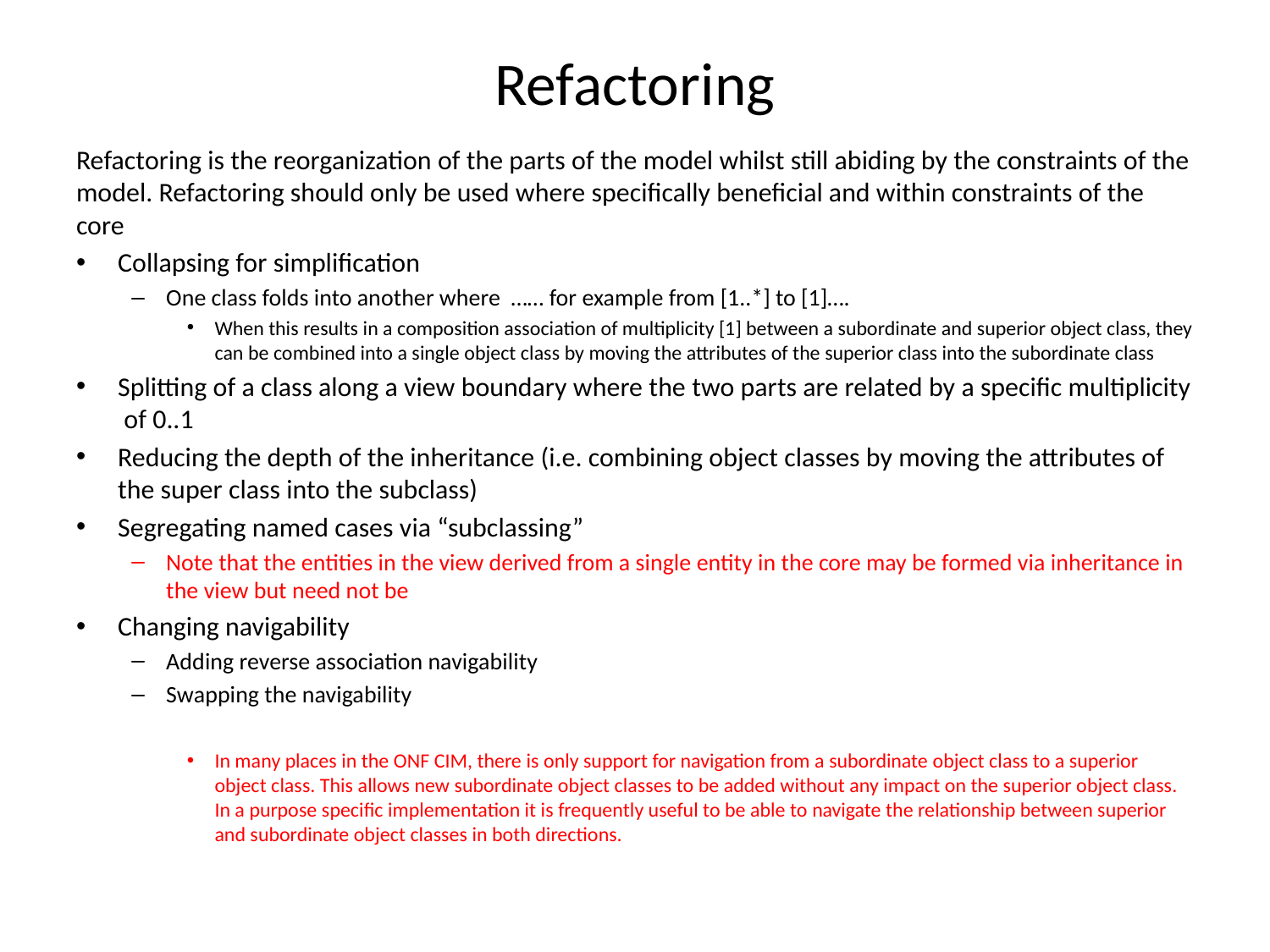

# Refactoring
Refactoring is the reorganization of the parts of the model whilst still abiding by the constraints of the model. Refactoring should only be used where specifically beneficial and within constraints of the core
Collapsing for simplification
One class folds into another where  …… for example from [1..*] to [1]….
When this results in a composition association of multiplicity [1] between a subordinate and superior object class, they can be combined into a single object class by moving the attributes of the superior class into the subordinate class
Splitting of a class along a view boundary where the two parts are related by a specific multiplicity  of 0..1
Reducing the depth of the inheritance (i.e. combining object classes by moving the attributes of the super class into the subclass)
Segregating named cases via “subclassing”
Note that the entities in the view derived from a single entity in the core may be formed via inheritance in the view but need not be
Changing navigability
Adding reverse association navigability
Swapping the navigability

In many places in the ONF CIM, there is only support for navigation from a subordinate object class to a superior object class. This allows new subordinate object classes to be added without any impact on the superior object class. In a purpose specific implementation it is frequently useful to be able to navigate the relationship between superior and subordinate object classes in both directions.